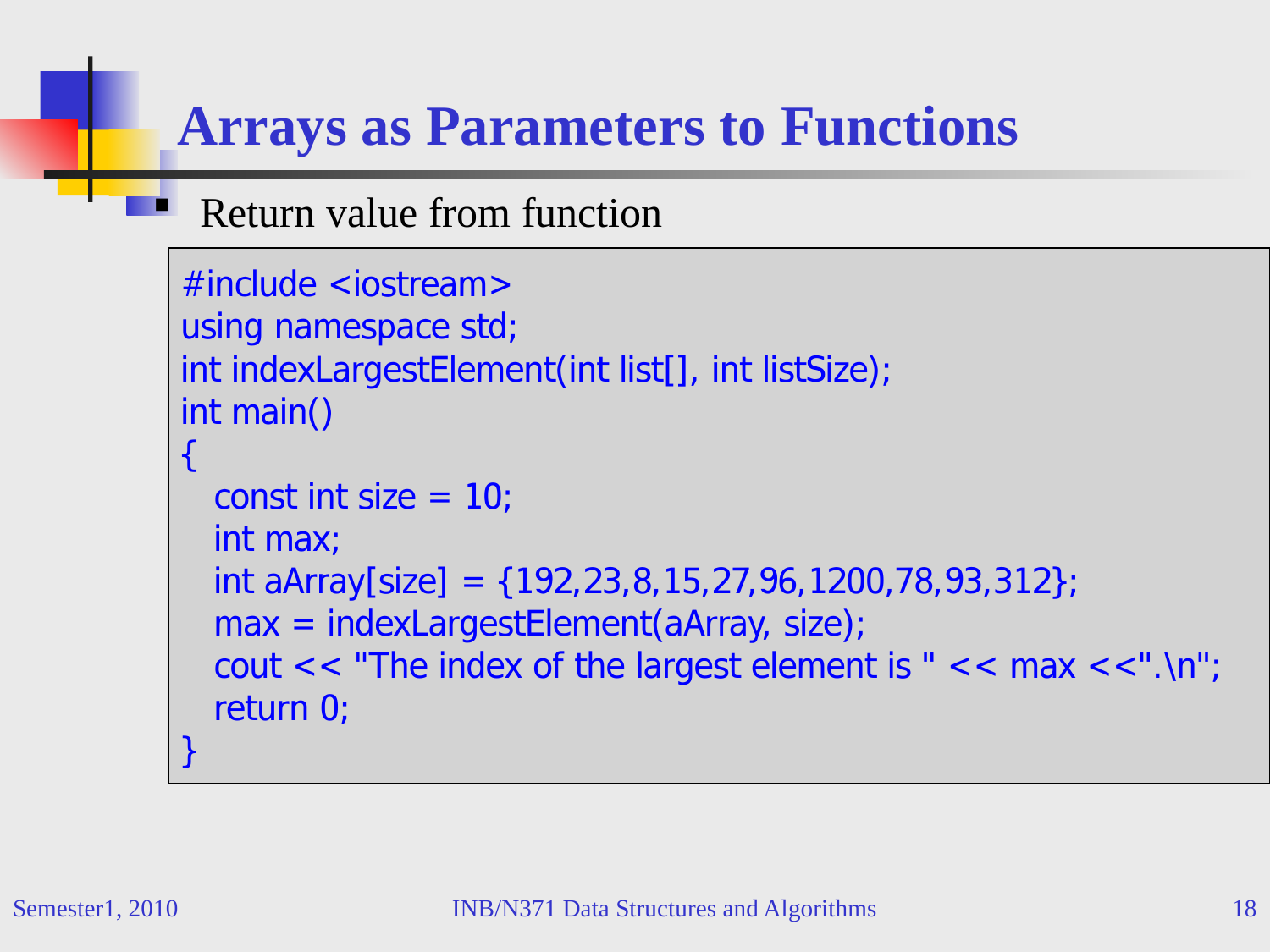

# Arrays as Parameters to Functions
Return value from function
#include <iostream>
using namespace std;
int indexLargestElement(int list[], int listSize);
int main()
{
   const int size = 10;
   int max;
   int aArray[size] = {192,23,8,15,27,96,1200,78,93,312};
   max = indexLargestElement(aArray, size);
   cout << "The index of the largest element is " << max <<".\n";
   return 0;
}
Semester1, 2010
INB/N371 Data Structures and Algorithms

18